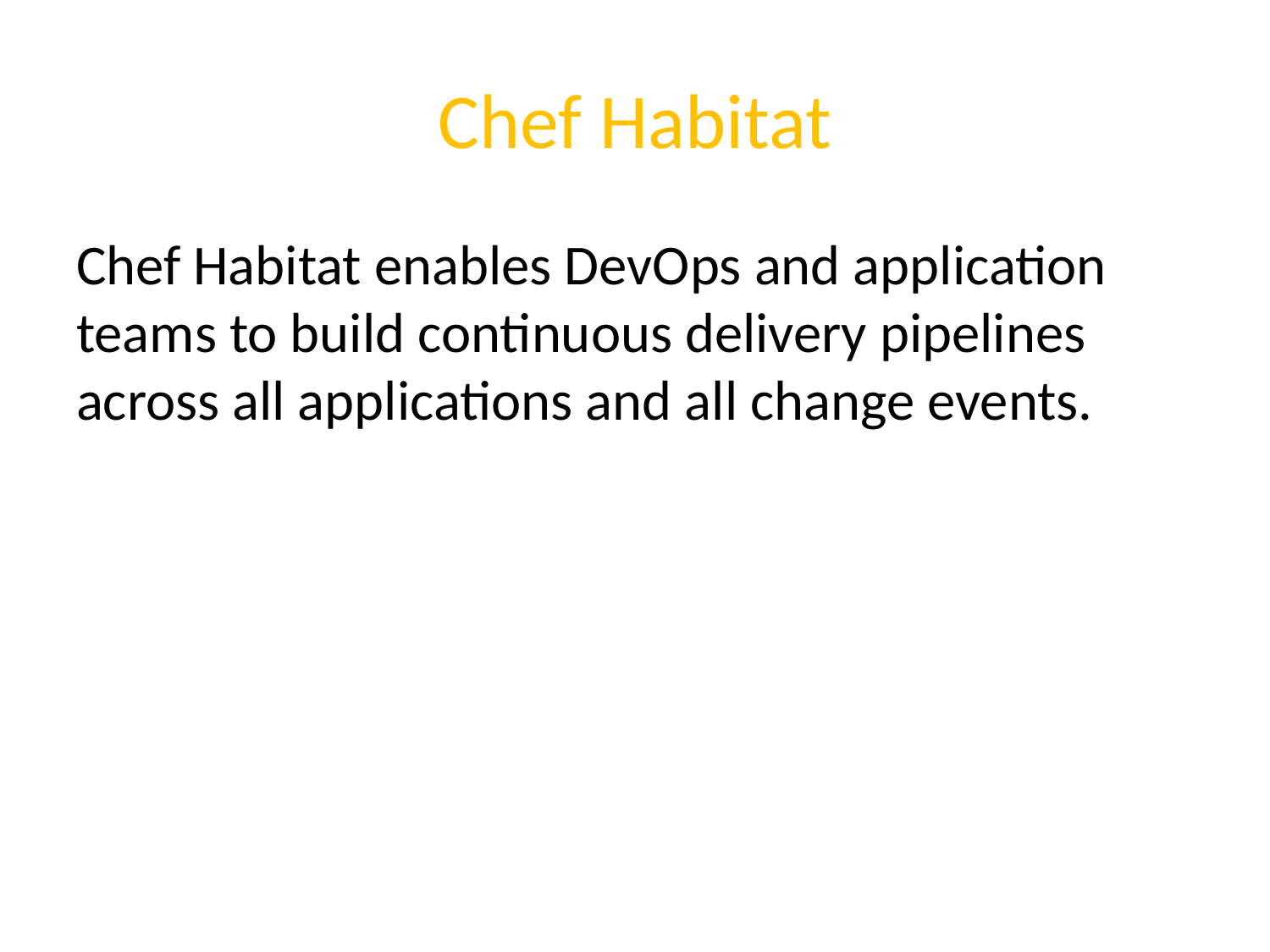

# Chef Habitat
Chef Habitat enables DevOps and application teams to build continuous delivery pipelines across all applications and all change events.